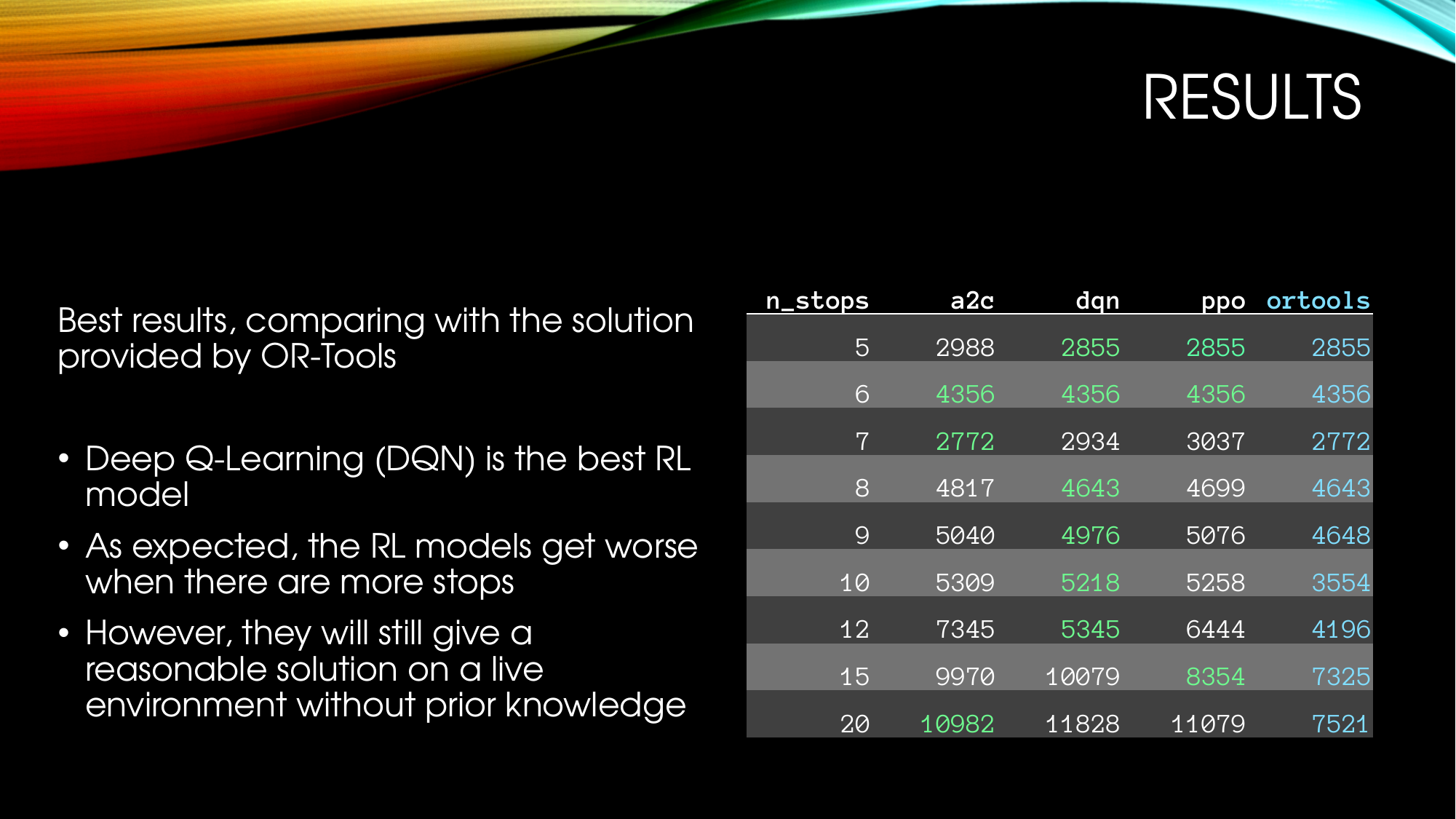

# Results
| n\_stops | a2c | dqn | ppo | ortools |
| --- | --- | --- | --- | --- |
| 5 | 2988 | 2855 | 2855 | 2855 |
| 6 | 4356 | 4356 | 4356 | 4356 |
| 7 | 2772 | 2934 | 3037 | 2772 |
| 8 | 4817 | 4643 | 4699 | 4643 |
| 9 | 5040 | 4976 | 5076 | 4648 |
| 10 | 5309 | 5218 | 5258 | 3554 |
| 12 | 7345 | 5345 | 6444 | 4196 |
| 15 | 9970 | 10079 | 8354 | 7325 |
| 20 | 10982 | 11828 | 11079 | 7521 |
Best results, comparing with the solution provided by OR-Tools

Deep Q-Learning (DQN) is the best RL model
As expected, the RL models get worse when there are more stops
However, they will still give a reasonable solution on a live environment without prior knowledge